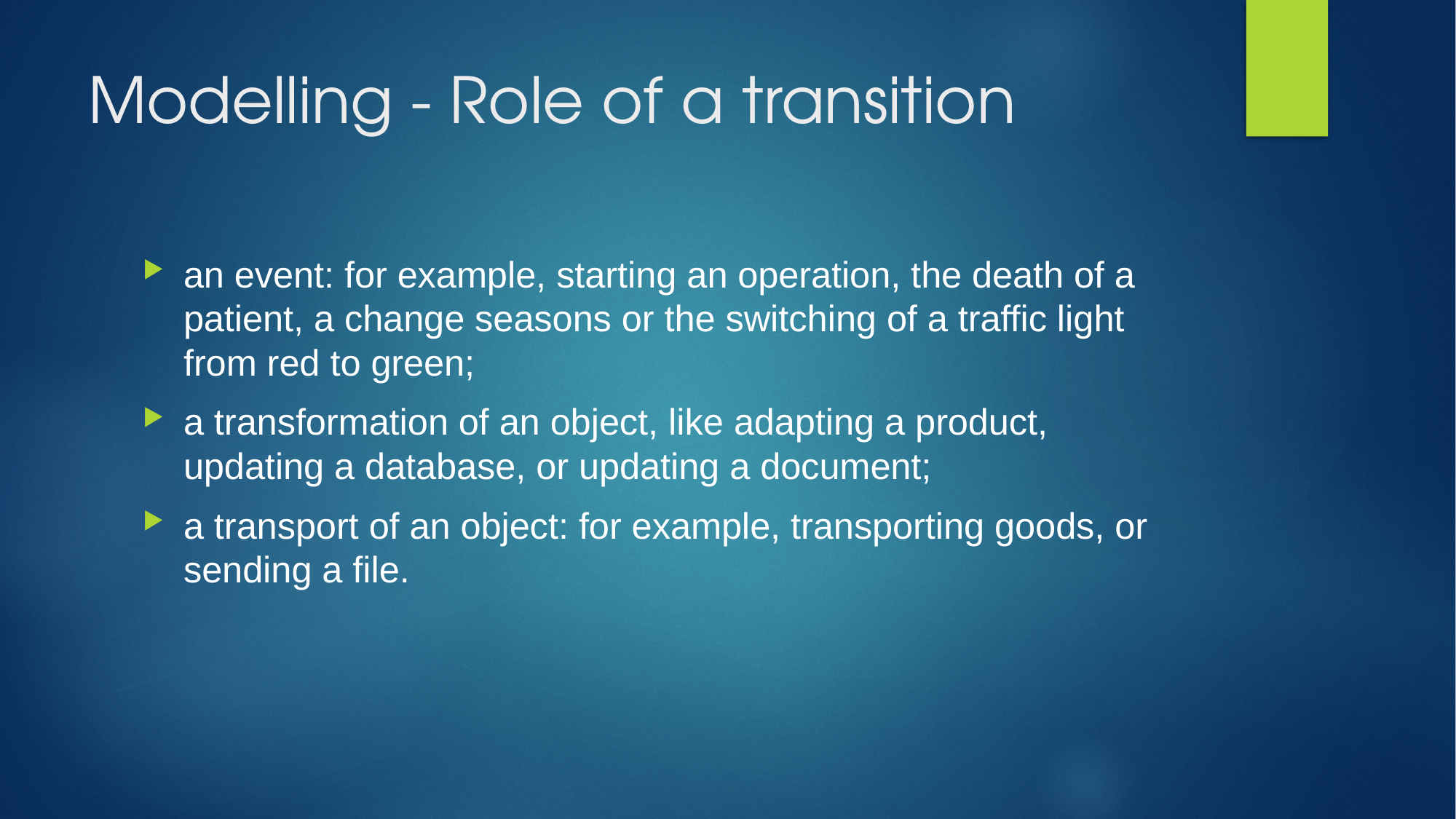

# Modelling - Role of a transition
an event: for example, starting an operation, the death of a patient, a change seasons or the switching of a traffic light from red to green;
a transformation of an object, like adapting a product, updating a database, or updating a document;
a transport of an object: for example, transporting goods, or sending a file.